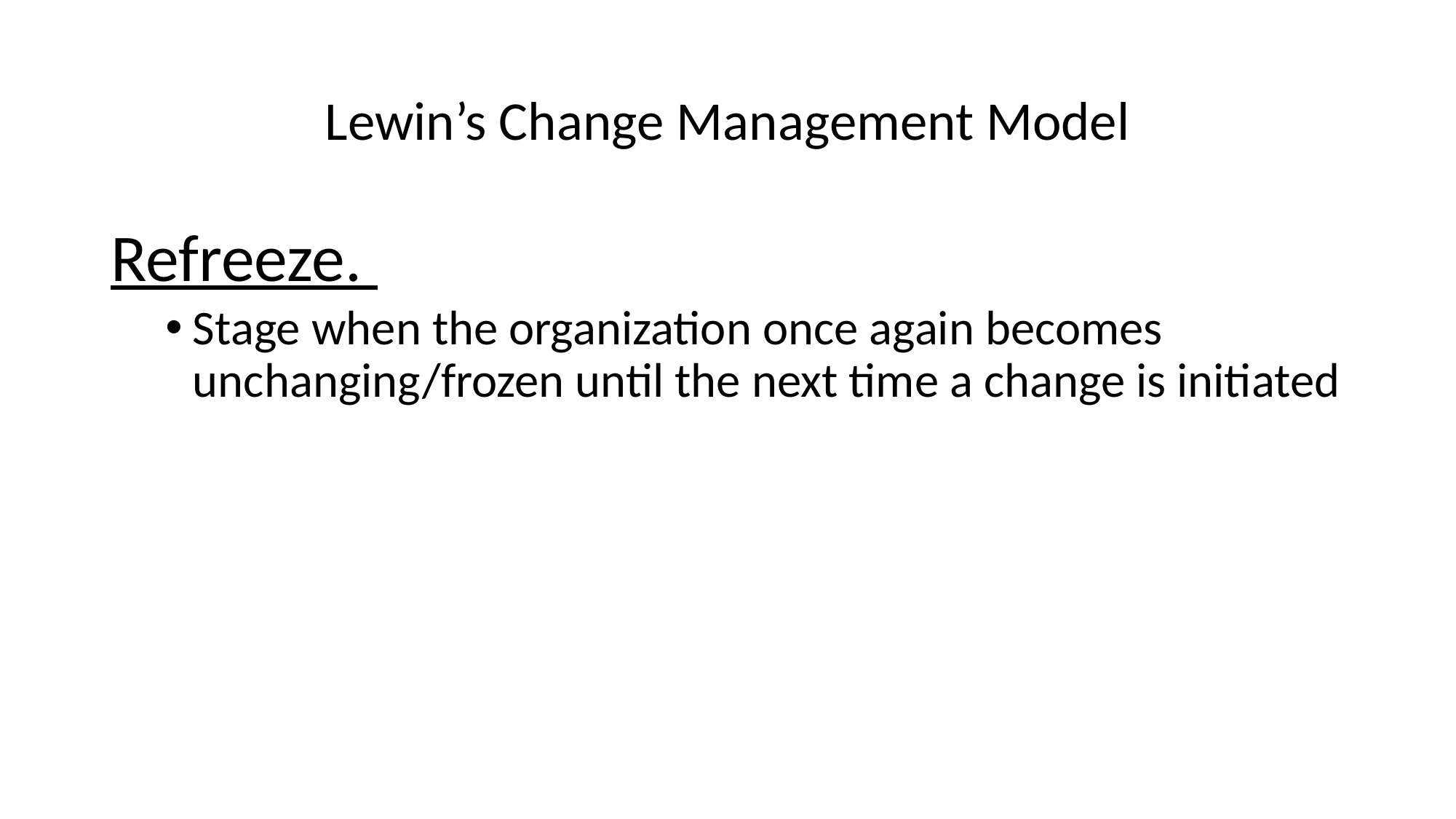

# Lewin’s Change Management Model
Refreeze.
Stage when the organization once again becomes unchanging/frozen until the next time a change is initiated